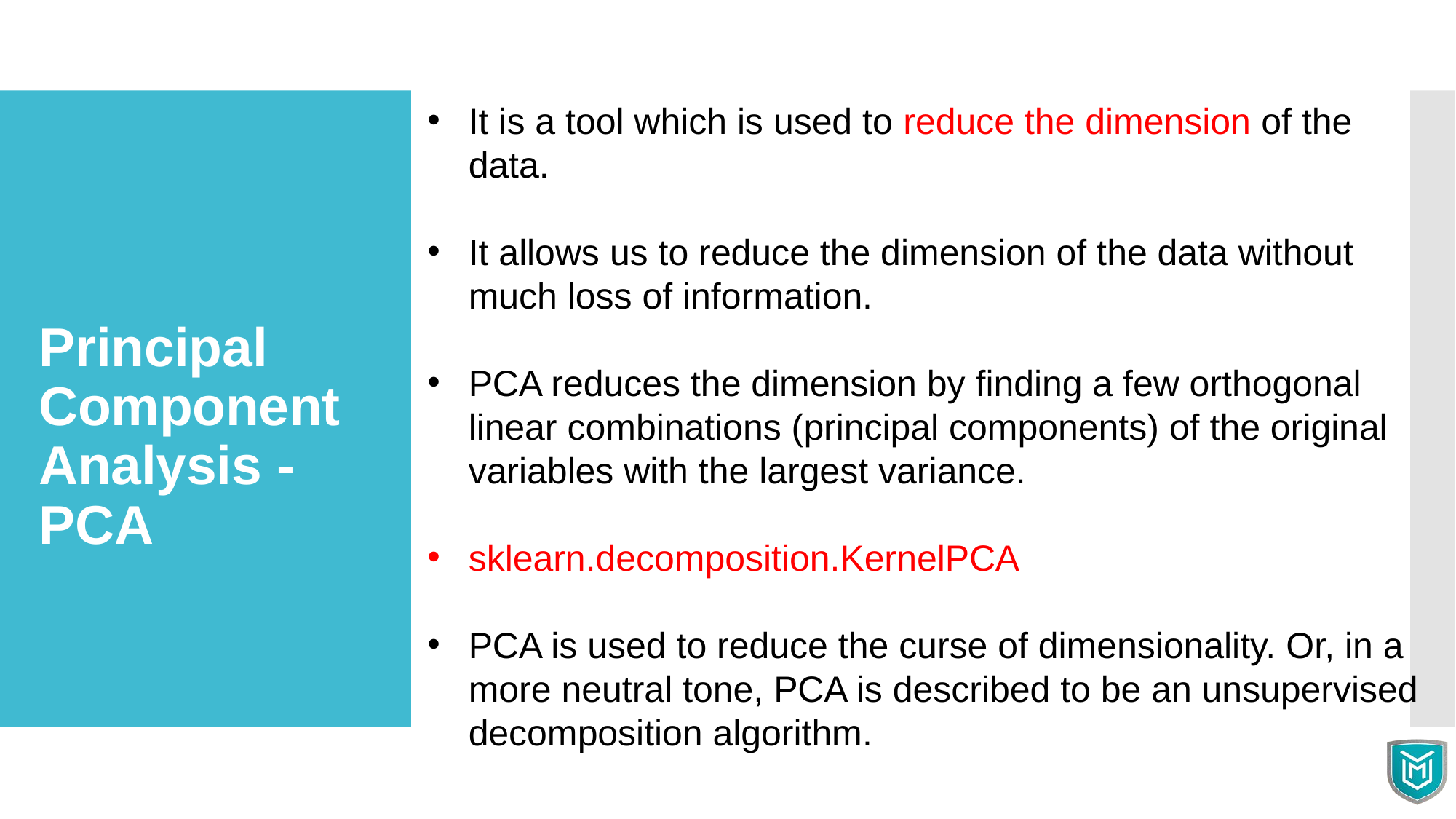

It is a tool which is used to reduce the dimension of the data.

It allows us to reduce the dimension of the data without much loss of information.

PCA reduces the dimension by finding a few orthogonal linear combinations (principal components) of the original variables with the largest variance.

sklearn.decomposition.KernelPCA

PCA is used to reduce the curse of dimensionality. Or, in a more neutral tone, PCA is described to be an unsupervised decomposition algorithm.
Principal Component Analysis - PCA